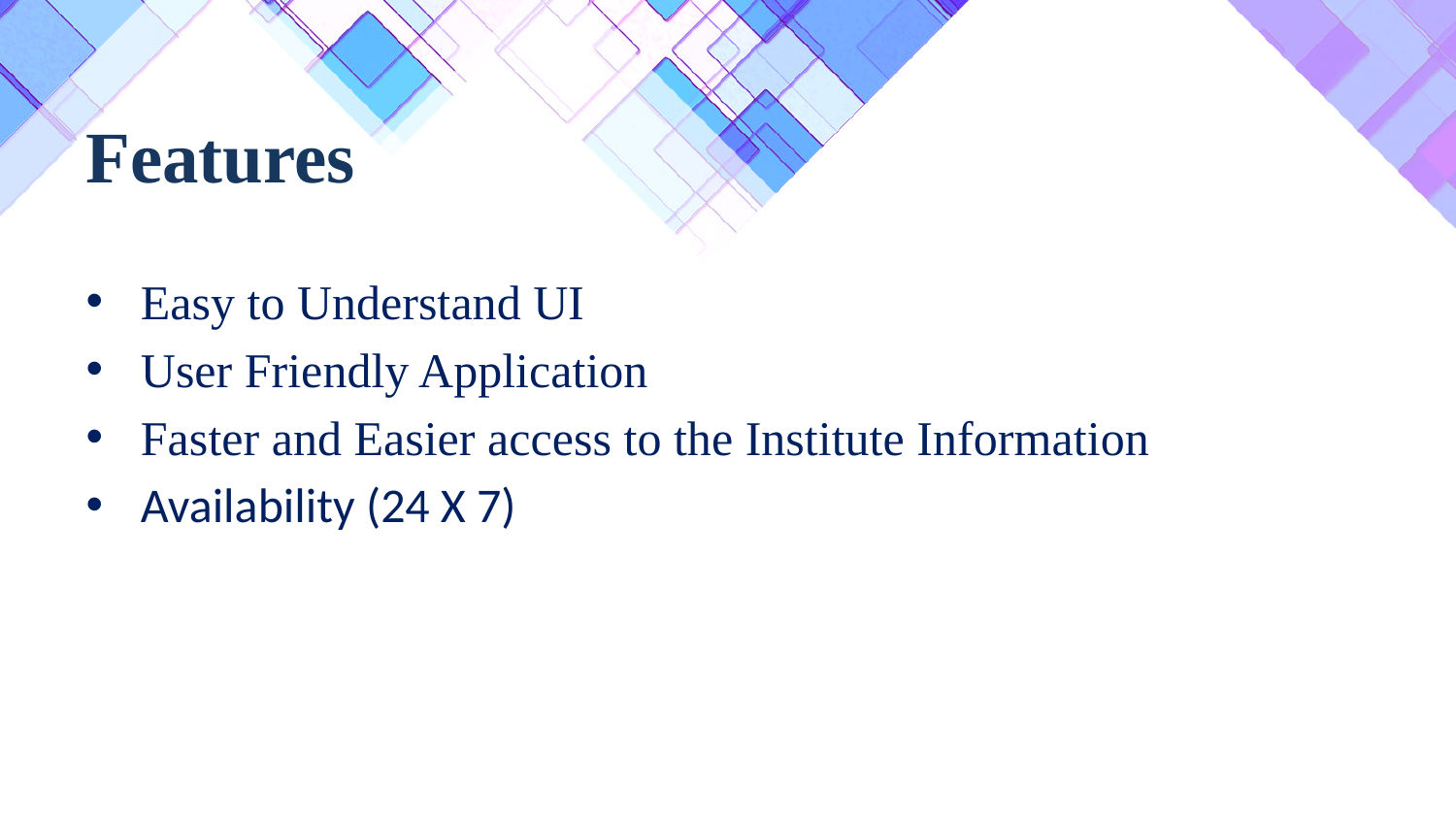

# Features
Easy to Understand UI
User Friendly Application
Faster and Easier access to the Institute Information
Availability (24 X 7)